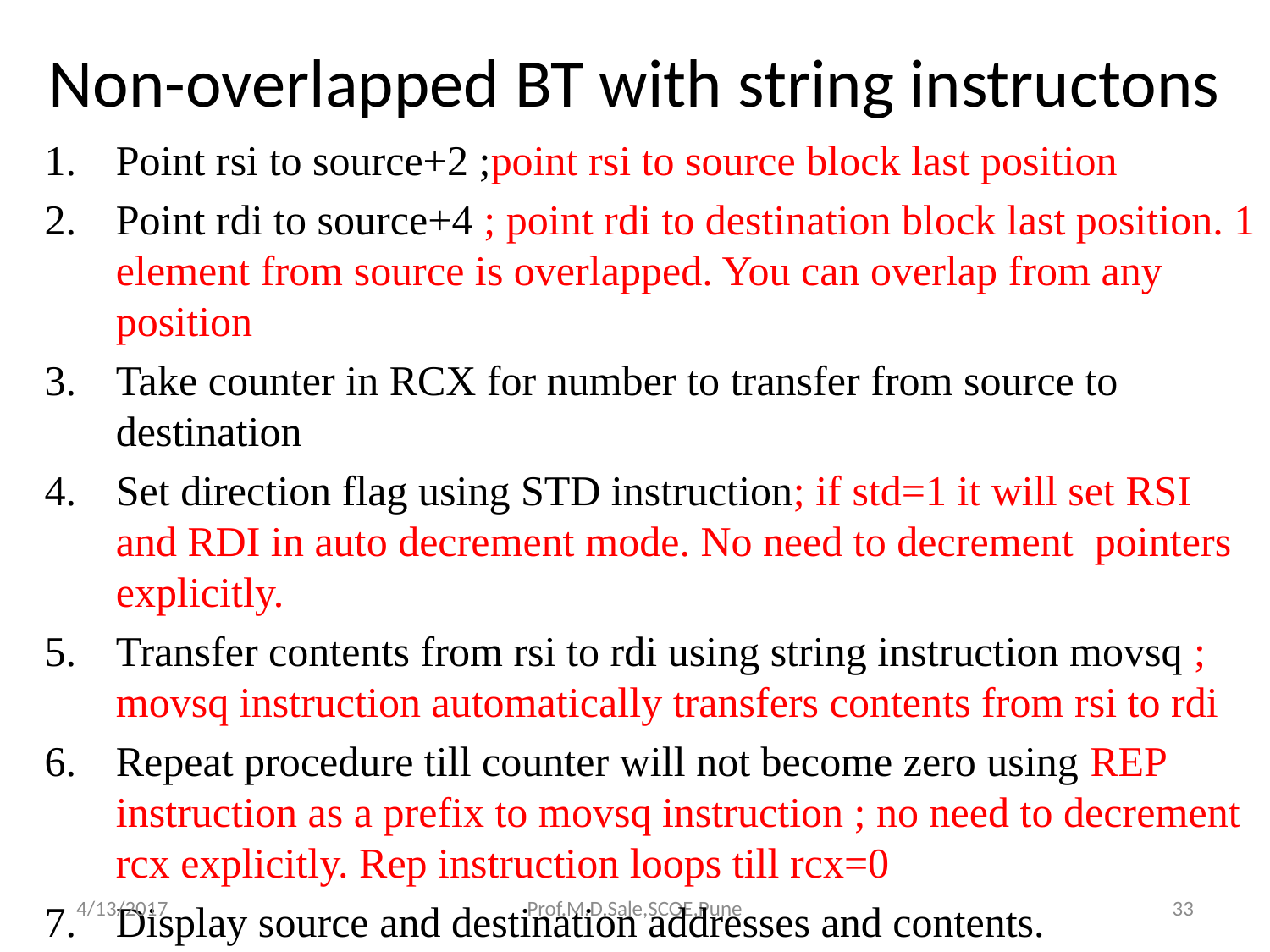

# Non-overlapped BT with string instructons
Point rsi to source+2 ;point rsi to source block last position
Point rdi to source+4 ; point rdi to destination block last position. 1 element from source is overlapped. You can overlap from any position
Take counter in RCX for number to transfer from source to destination
Set direction flag using STD instruction; if std=1 it will set RSI and RDI in auto decrement mode. No need to decrement  pointers explicitly.
Transfer contents from rsi to rdi using string instruction movsq ; movsq instruction automatically transfers contents from rsi to rdi
Repeat procedure till counter will not become zero using REP instruction as a prefix to movsq instruction ; no need to decrement rcx explicitly. Rep instruction loops till rcx=0
Display source and destination addresses and contents.

4/13/2017
Prof.M.D.Sale,SCOE,Pune
33